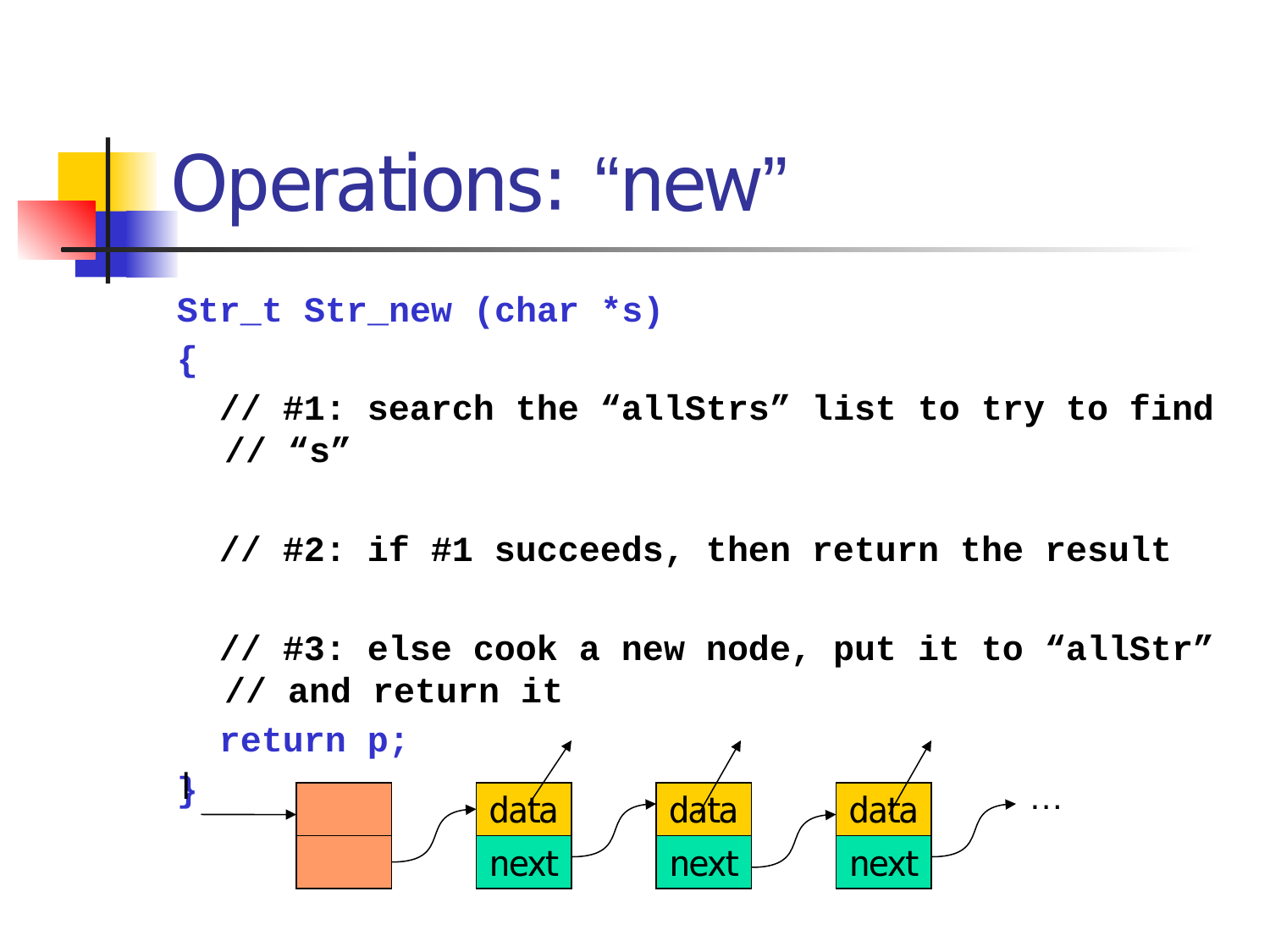

# Operations: “new”
Str_t Str_new (char *s)
{
  // #1: search the “allStrs” list to try to find // “s”

  // #2: if #1 succeeds, then return the result

  // #3: else cook a new node, put it to “allStr” // and return it
  return p;
}

l
…

data
next
data
next
data
next